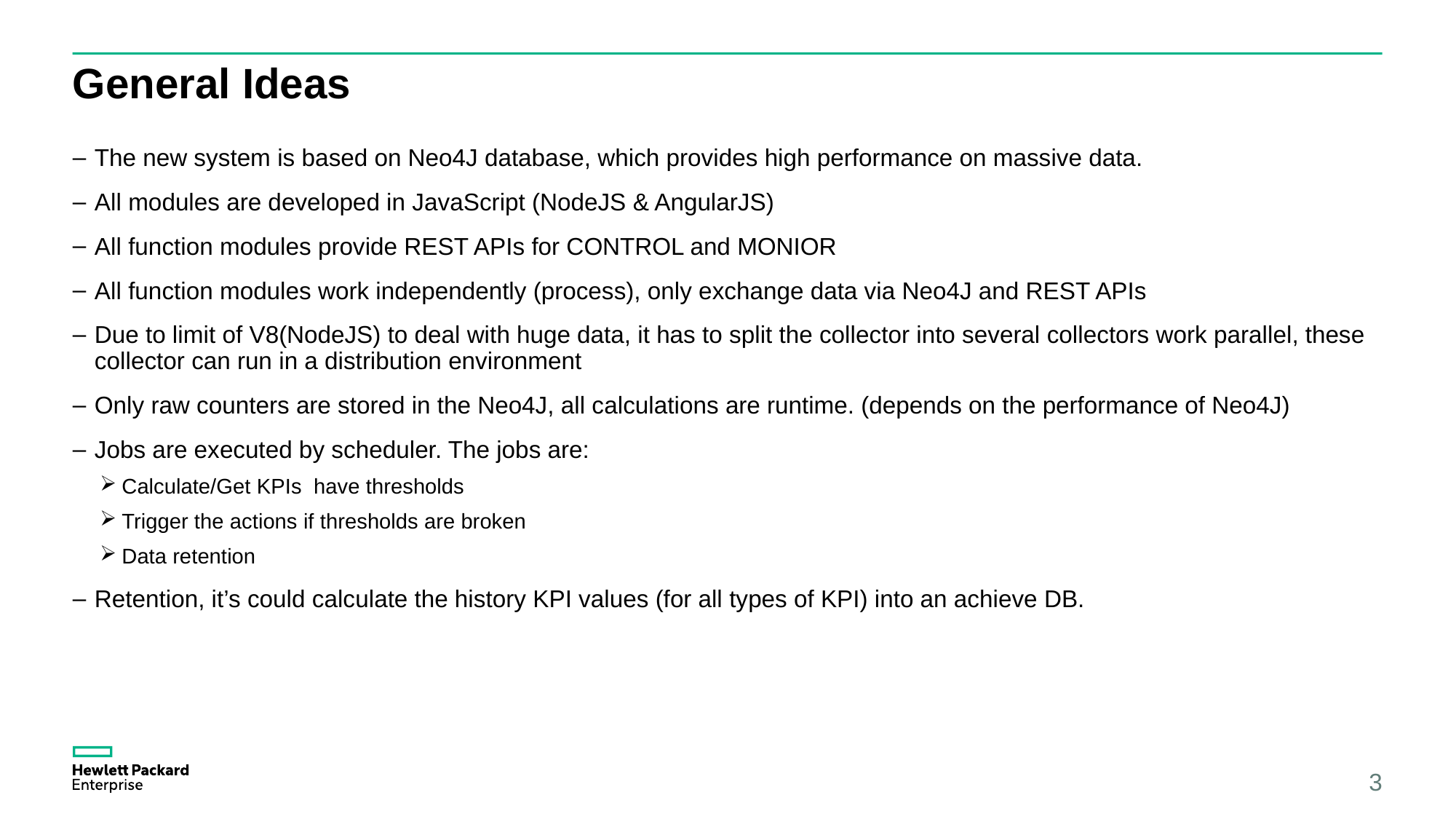

# General Ideas
The new system is based on Neo4J database, which provides high performance on massive data.
All modules are developed in JavaScript (NodeJS & AngularJS)
All function modules provide REST APIs for CONTROL and MONIOR
All function modules work independently (process), only exchange data via Neo4J and REST APIs
Due to limit of V8(NodeJS) to deal with huge data, it has to split the collector into several collectors work parallel, these collector can run in a distribution environment
Only raw counters are stored in the Neo4J, all calculations are runtime. (depends on the performance of Neo4J)
Jobs are executed by scheduler. The jobs are:
Calculate/Get KPIs  have thresholds
Trigger the actions if thresholds are broken
Data retention
Retention, it’s could calculate the history KPI values (for all types of KPI) into an achieve DB.

3